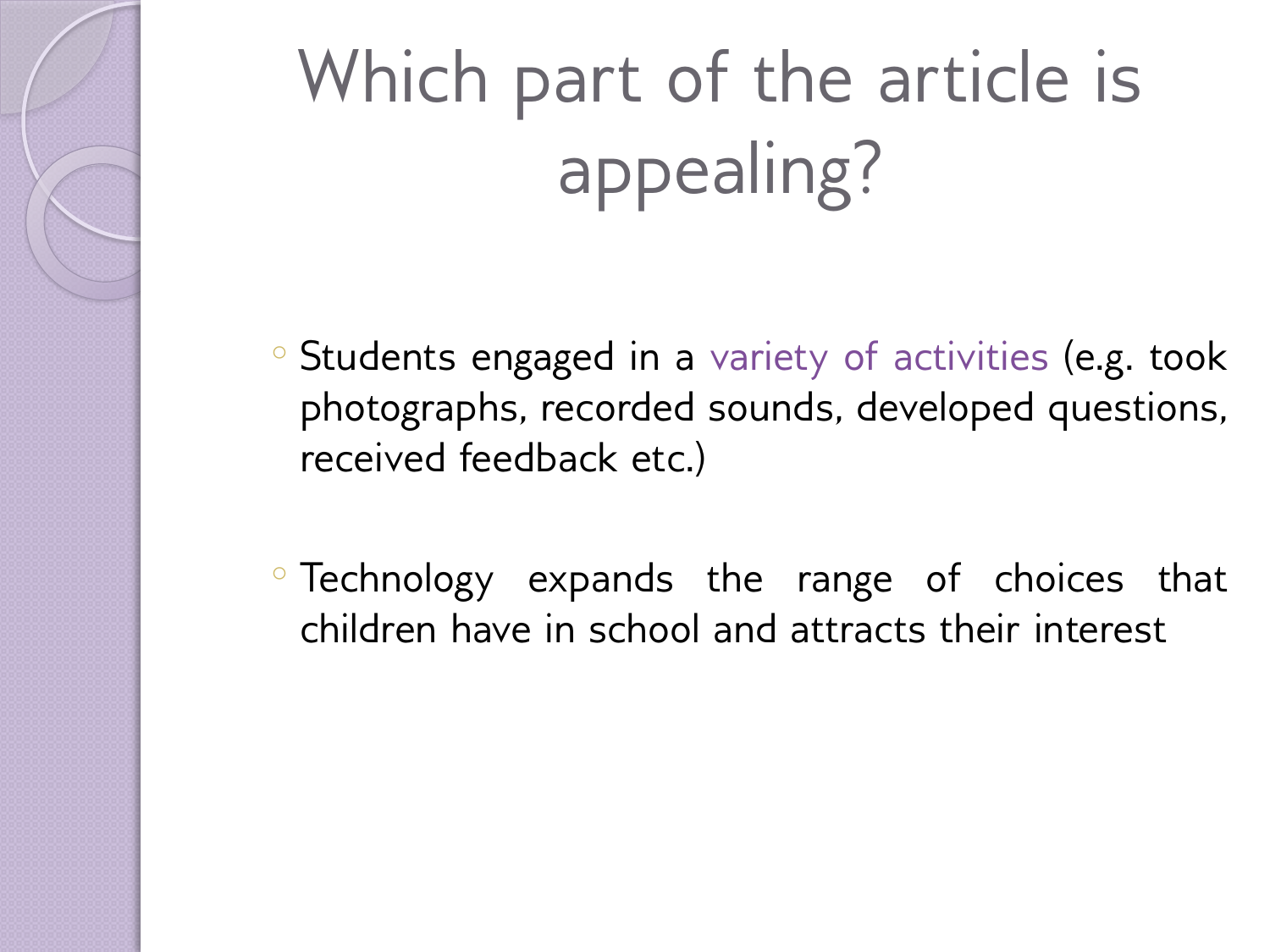

# Which part of the article is appealing?

Students engaged in a variety of activities (e.g. took photographs, recorded sounds, developed questions, received feedback etc.)

Technology expands the range of choices that children have in school and attracts their interest